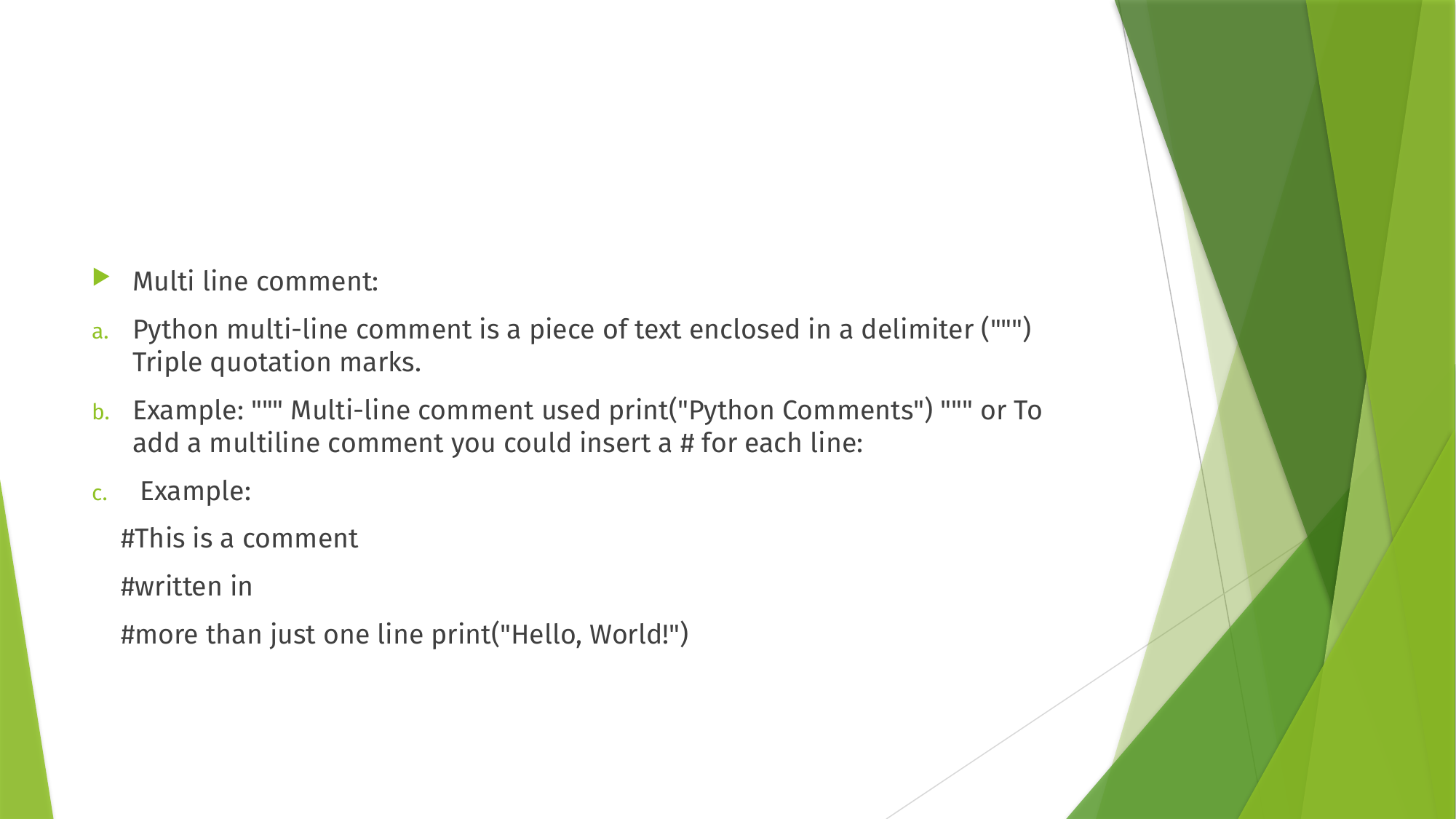

#
Multi line comment:
Python multi-line comment is a piece of text enclosed in a delimiter (""") Triple quotation marks.
Example: """ Multi-line comment used print("Python Comments") """ or To add a multiline comment you could insert a # for each line:
 Example:
    #This is a comment
    #written in
    #more than just one line print("Hello, World!")